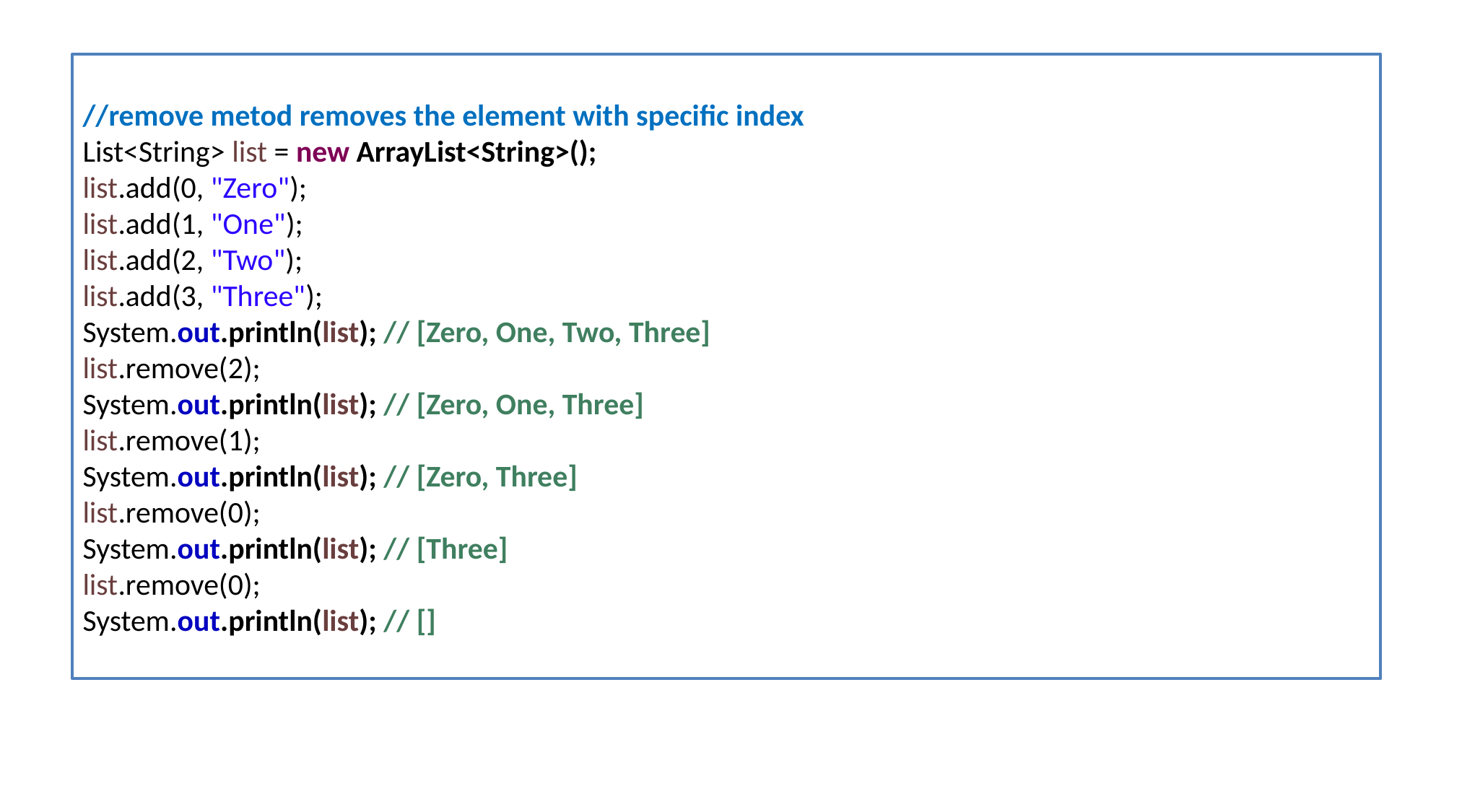

//remove metod removes the element with specific index
List<String> list = new ArrayList<String>();
list.add(0, "Zero");
list.add(1, "One");
list.add(2, "Two");
list.add(3, "Three");
System.out.println(list); // [Zero, One, Two, Three]
list.remove(2);
System.out.println(list); // [Zero, One, Three]
list.remove(1);
System.out.println(list); // [Zero, Three]
list.remove(0);
System.out.println(list); // [Three]
list.remove(0);
System.out.println(list); // []